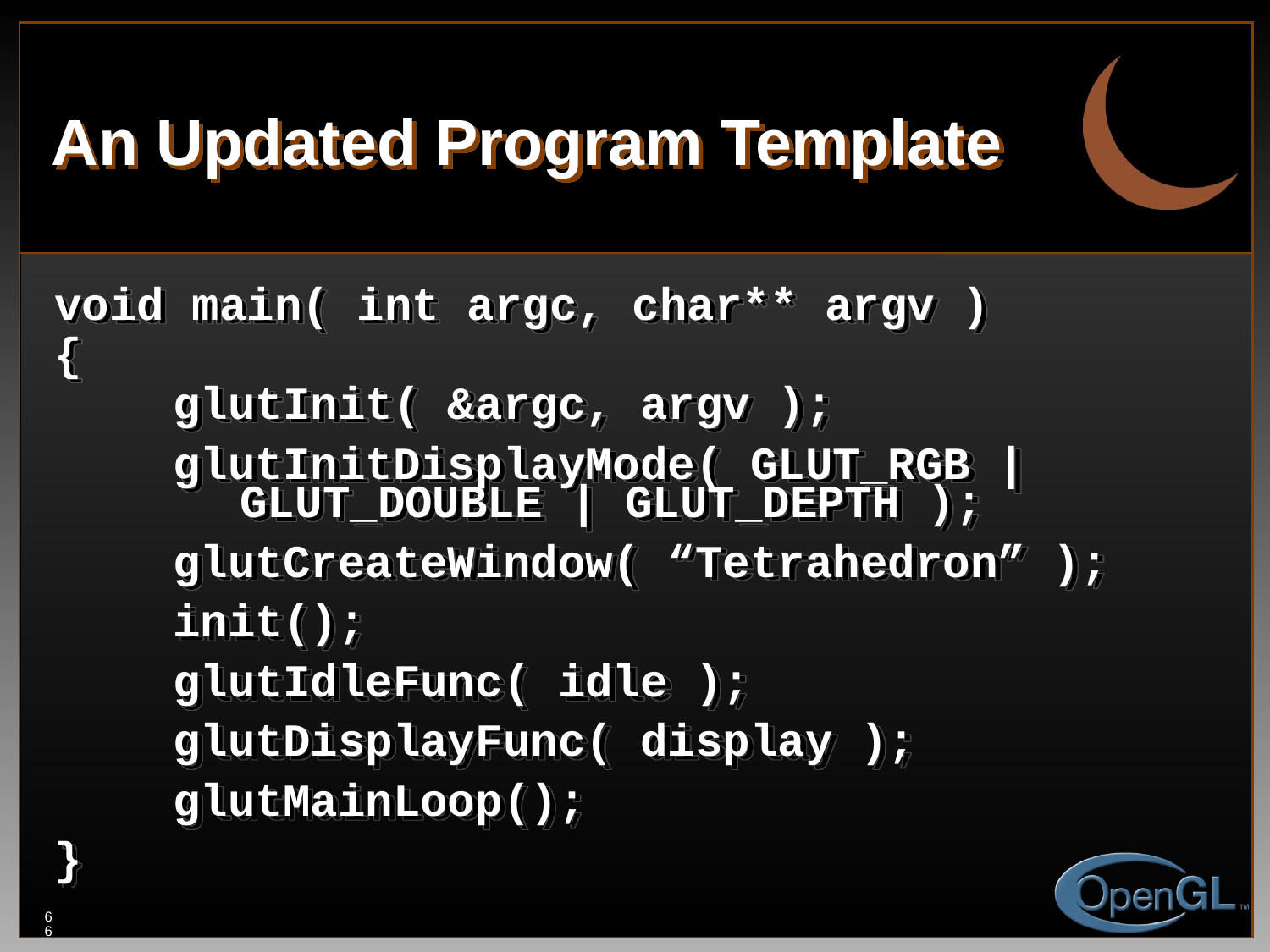

# An Updated Program Template
void main( int argc, char** argv )
{
  glutInit( &argc, argv );
  glutInitDisplayMode( GLUT_RGB |
   GLUT_DOUBLE | GLUT_DEPTH );
  glutCreateWindow( “Tetrahedron” );
  init();
  glutIdleFunc( idle );
  glutDisplayFunc( display );
  glutMainLoop();
}
66